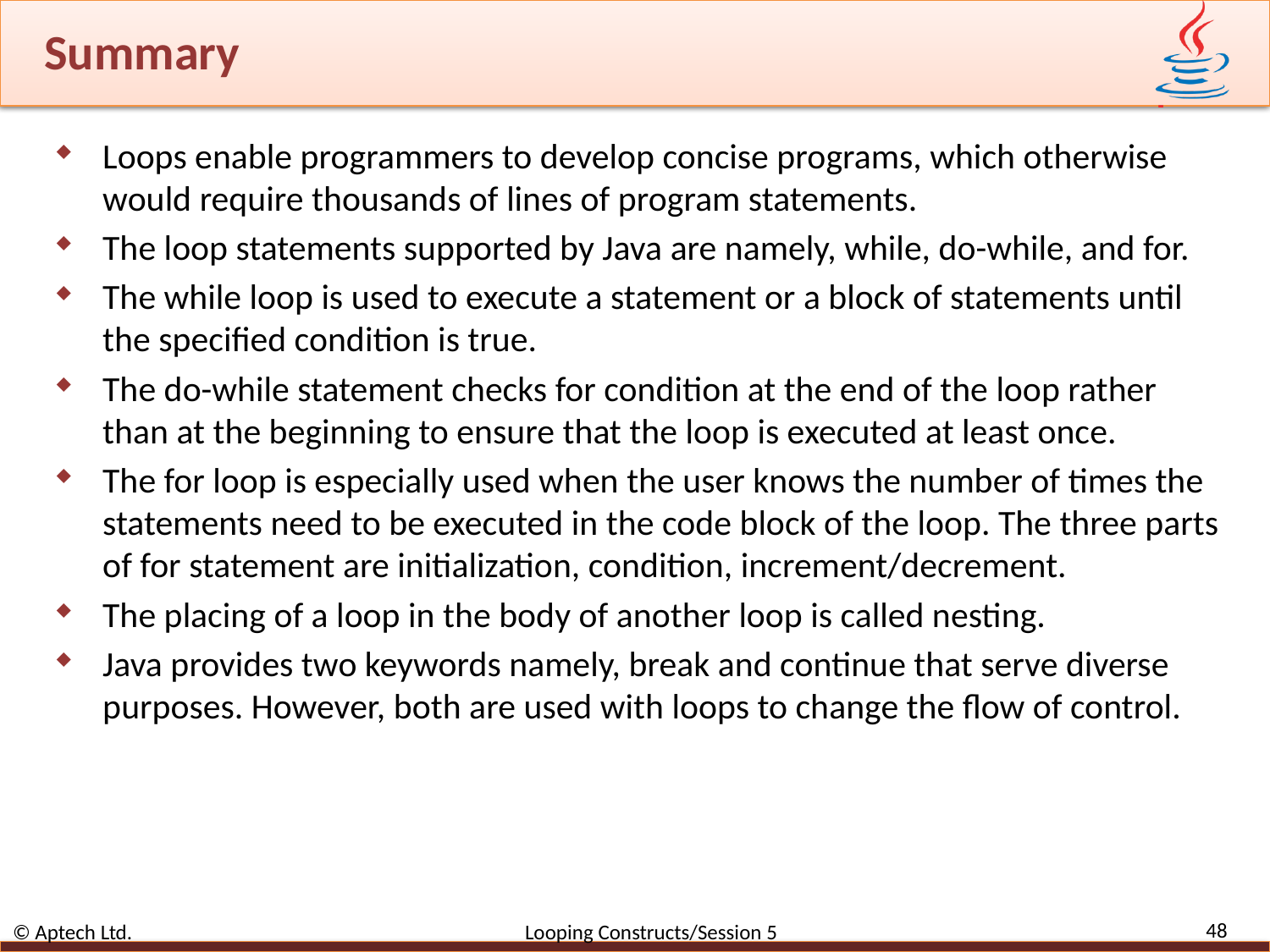

# Summary
Loops enable programmers to develop concise programs, which otherwise would require thousands of lines of program statements.
The loop statements supported by Java are namely, while, do-while, and for.
The while loop is used to execute a statement or a block of statements until the specified condition is true.
The do-while statement checks for condition at the end of the loop rather than at the beginning to ensure that the loop is executed at least once.
The for loop is especially used when the user knows the number of times the statements need to be executed in the code block of the loop. The three parts of for statement are initialization, condition, increment/decrement.
The placing of a loop in the body of another loop is called nesting.
Java provides two keywords namely, break and continue that serve diverse purposes. However, both are used with loops to change the flow of control.
48
© Aptech Ltd.                                                                                 Looping Constructs/Session 5